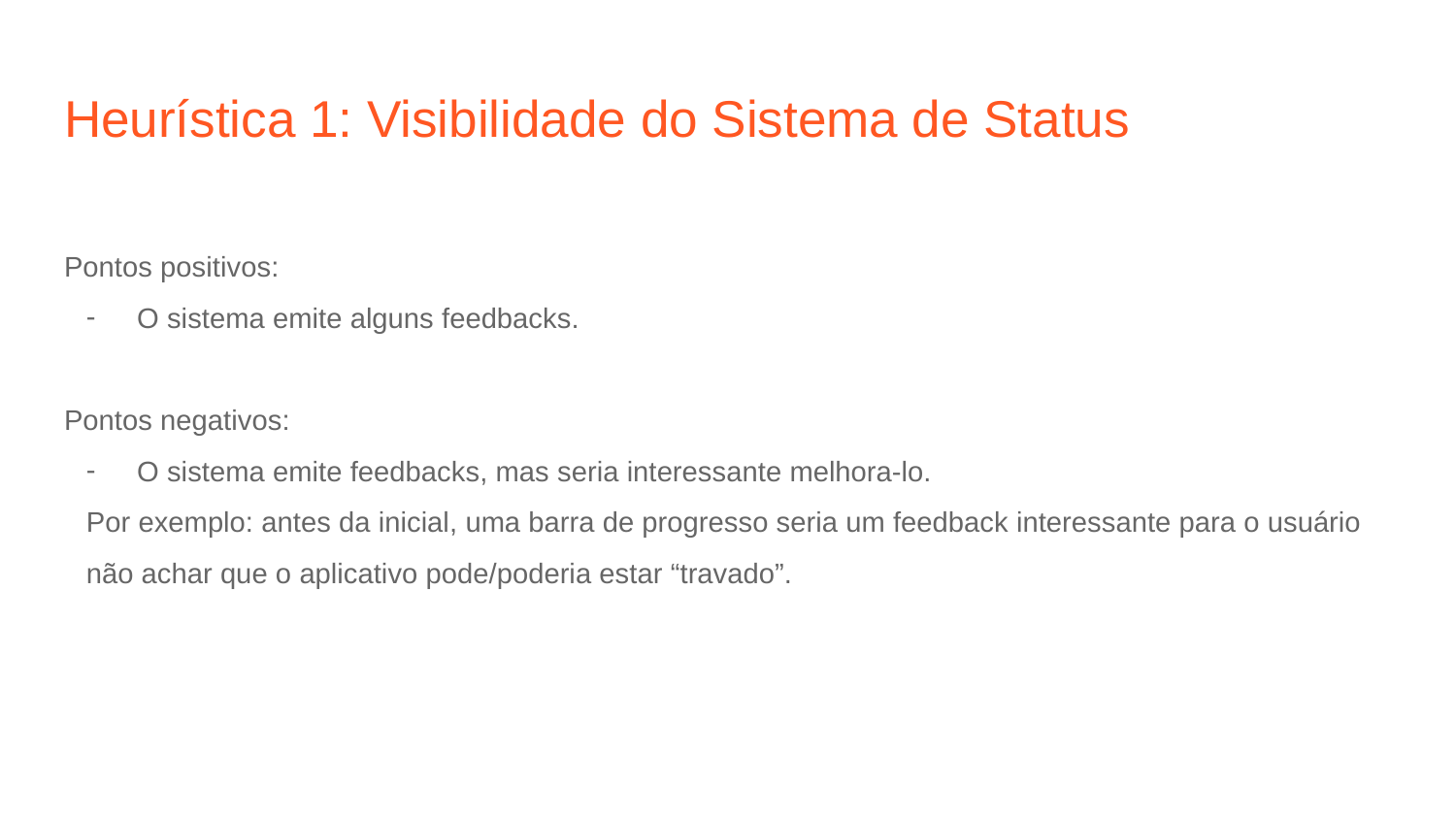

# Heurística 1: Visibilidade do Sistema de Status
Pontos positivos:
O sistema emite alguns feedbacks.

Pontos negativos:
O sistema emite feedbacks, mas seria interessante melhora-lo.
Por exemplo: antes da inicial, uma barra de progresso seria um feedback interessante para o usuário não achar que o aplicativo pode/poderia estar “travado”.